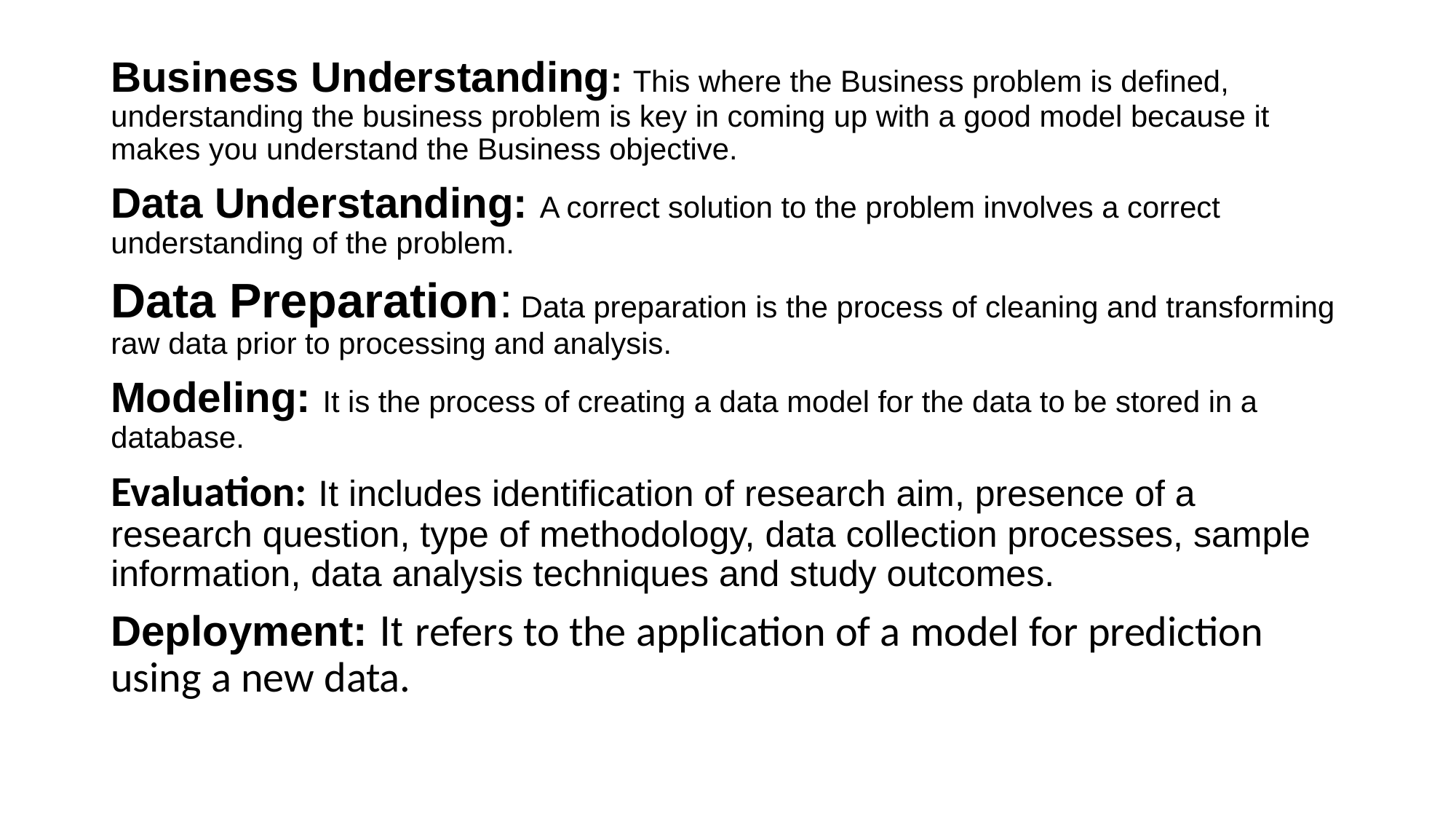

Business Understanding: This where the Business problem is defined, understanding the business problem is key in coming up with a good model because it makes you understand the Business objective.
Data Understanding: A correct solution to the problem involves a correct   understanding of the problem.
Data Preparation: Data preparation is the process of cleaning and transforming raw data prior to processing and analysis.
Modeling: It is the process of creating a data model for the data to be stored in a database.
Evaluation: It includes identification of research aim, presence of a research question, type of methodology, data collection processes, sample information, data analysis techniques and study outcomes.
Deployment: It refers to the application of a model for prediction using a new data.